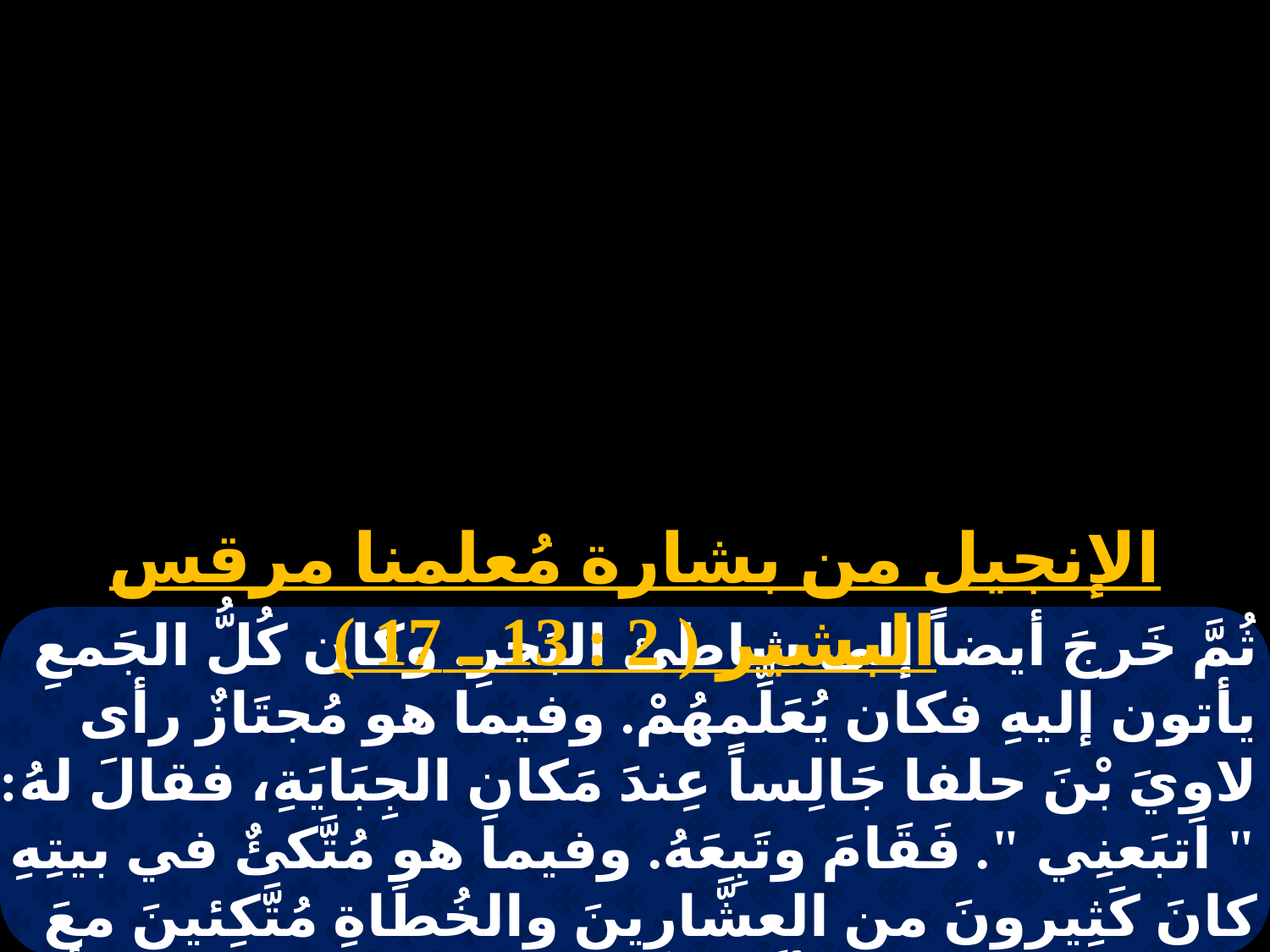

الإنجيل من بشارة مُعلمنا مرقس البشير ( 2 : 13 ـ 17 )
ثُمَّ خَرجَ أيضاً إلى شاطئ البَحرِ. وكان كُلُّ الجَمعِ يأتون إليهِ فكان يُعَلِّمهُمْ. وفيما هو مُجتَازٌ رأى لاوِيَ بْنَ حلفا جَالِساً عِندَ مَكانِ الجِبَايَةِ، فقالَ لهُ: " اتبَعنِي ". فَقَامَ وتَبِعَهُ. وفيما هو مُتَّكئٌ في بيتِهِ كانَ كَثِيرونَ من العشَّارِينَ والخُطَاةِ مُتَّكِئينَ معَ يَسوعَ وتَلامِيذِهِ، لأنَّهُمْ كانوا كَثيرِينَ وتَبِعُوهُ. وأمَّا الكَتبَةُ والفَرِّيسِيُّونَ فلمَّا رأوهُ يأكُلُ مع العَشَّارينَ والخُطاةِ،